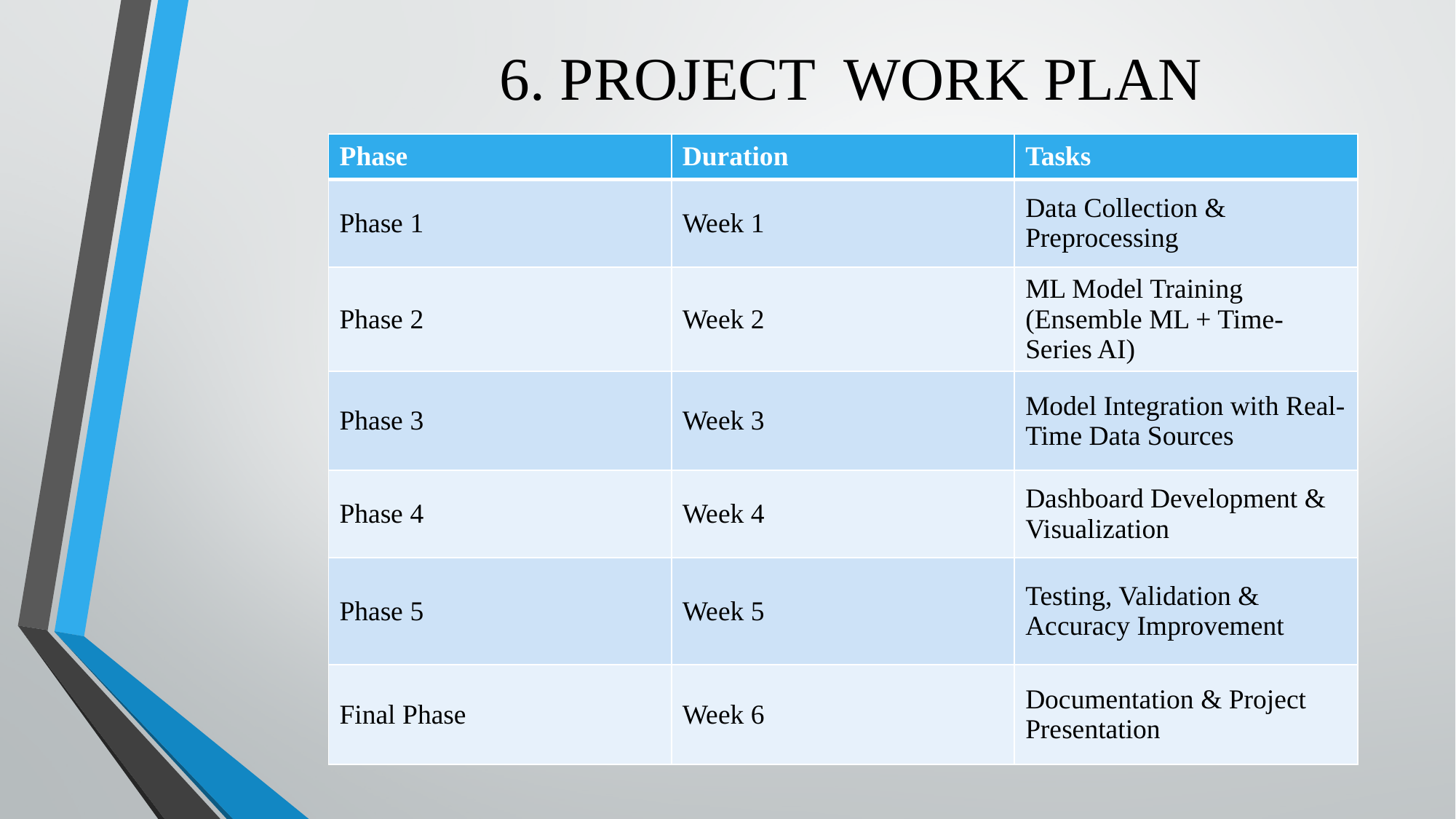

# 6. PROJECT  WORK PLAN
| Phase | Duration | Tasks |
| --- | --- | --- |
| Phase 1 | Week 1 | Data Collection & Preprocessing |
| Phase 2 | Week 2 | ML Model Training (Ensemble ML + Time-Series AI) |
| Phase 3 | Week 3 | Model Integration with Real-Time Data Sources |
| Phase 4 | Week 4 | Dashboard Development & Visualization |
| Phase 5 | Week 5 | Testing, Validation & Accuracy Improvement |
| Final Phase | Week 6 | Documentation & Project Presentation |